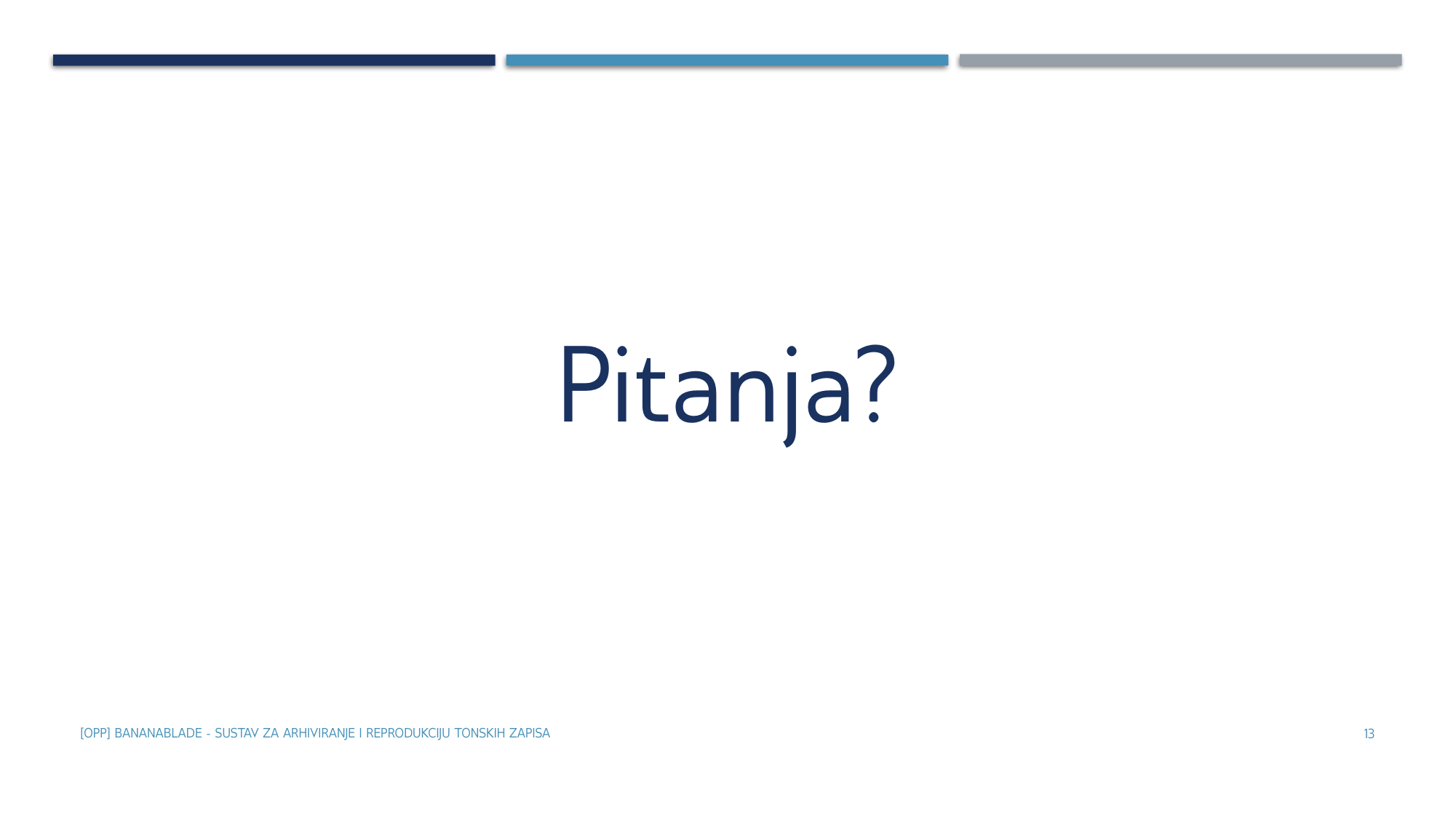

Pitanja?
Pitanja?
[OPP] Bananablade - Sustav za arhiviranje i reprodukciju tonskih zapisa
13